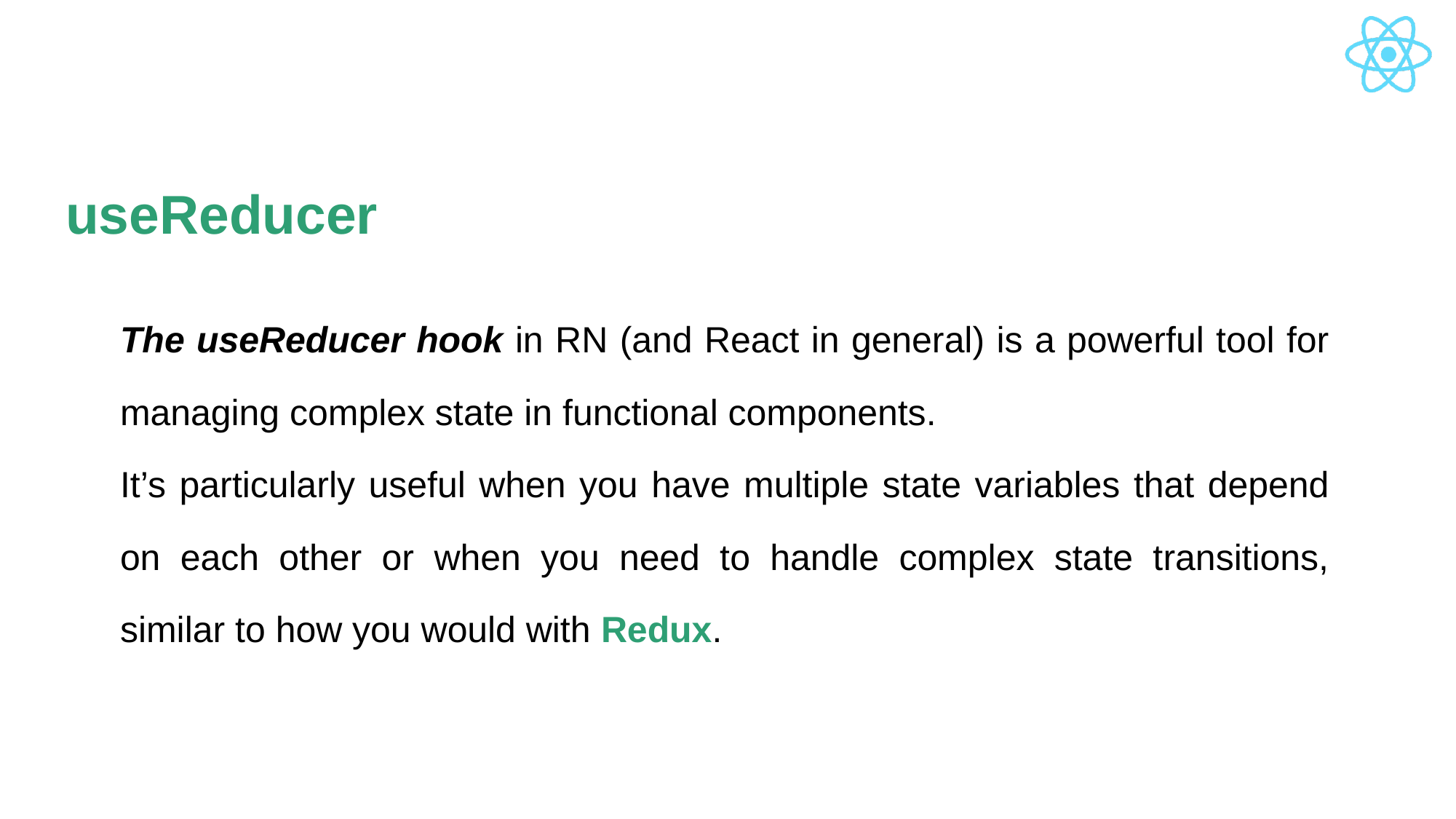

# useReducer
The useReducer hook in RN (and React in general) is a powerful tool for managing complex state in functional components.
It’s particularly useful when you have multiple state variables that depend on each other or when you need to handle complex state transitions, similar to how you would with Redux.